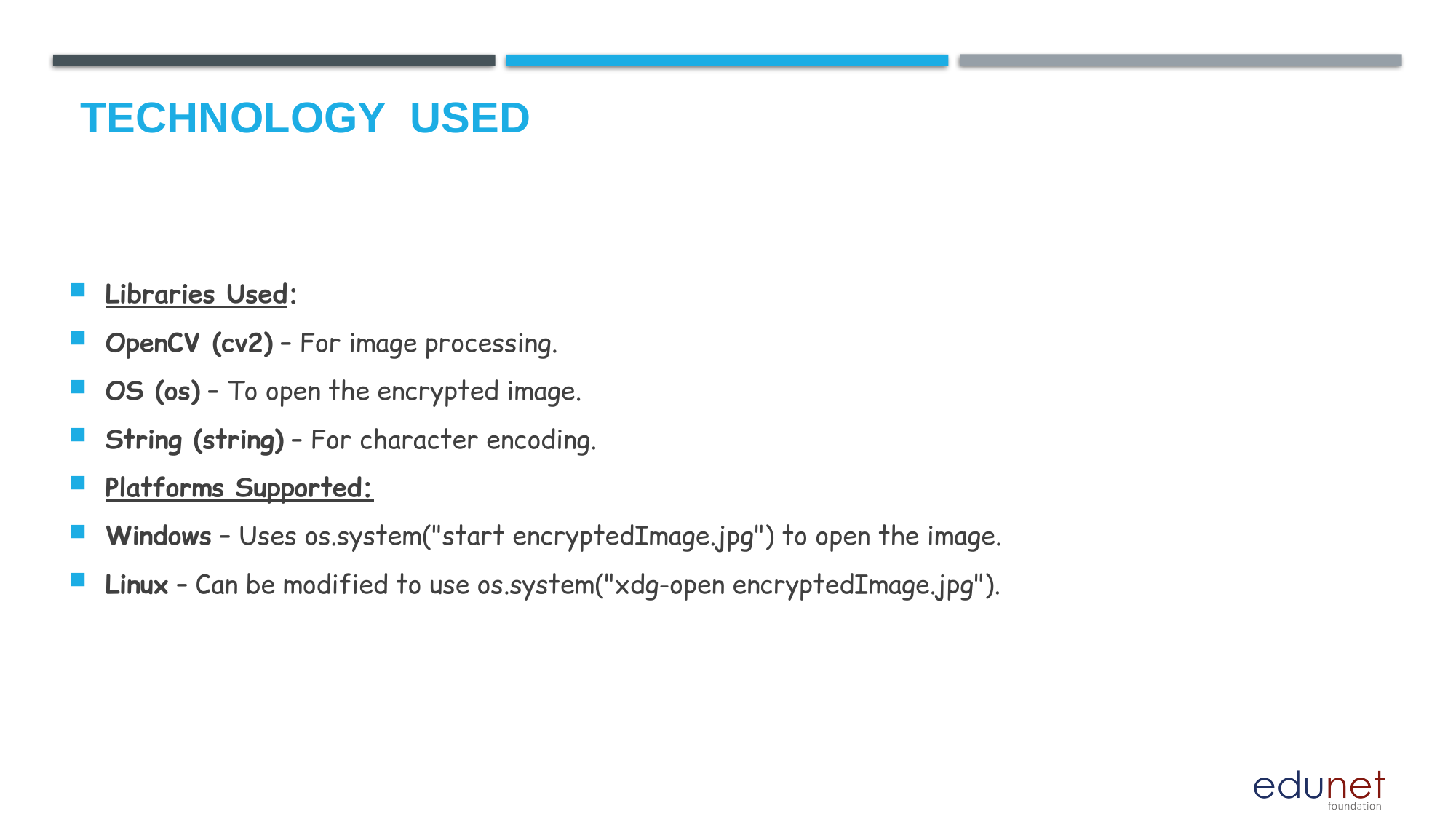

# Technology  used
Libraries Used:
OpenCV (cv2) – For image processing.
OS (os) – To open the encrypted image.
String (string) – For character encoding.
Platforms Supported:
Windows – Uses os.system("start encryptedImage.jpg") to open the image.
Linux – Can be modified to use os.system("xdg-open encryptedImage.jpg").